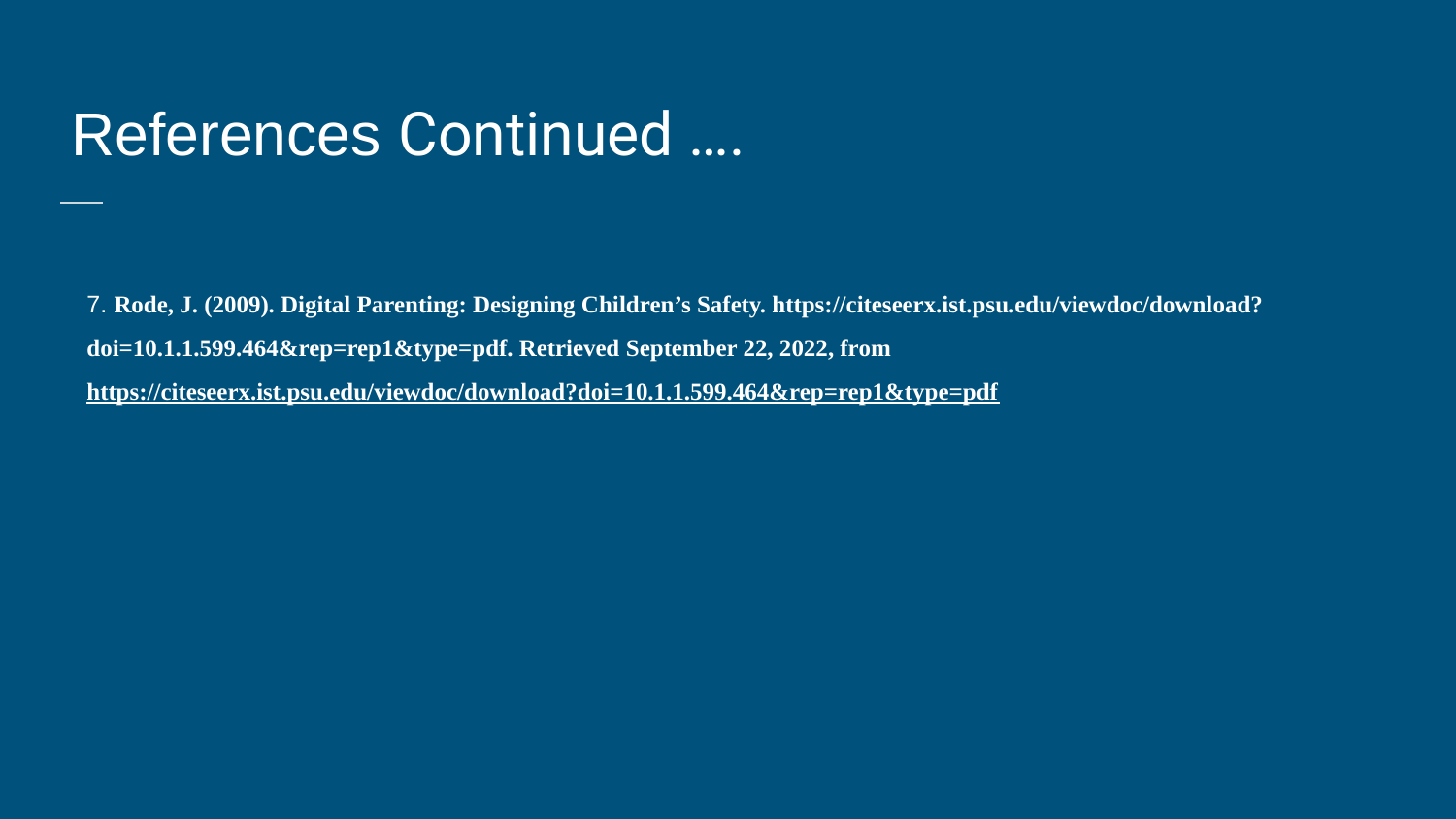

References Continued ….
7. Rode, J. (2009). Digital Parenting: Designing Children’s Safety. https://citeseerx.ist.psu.edu/viewdoc/download?doi=10.1.1.599.464&rep=rep1&type=pdf. Retrieved September 22, 2022, from https://citeseerx.ist.psu.edu/viewdoc/download?doi=10.1.1.599.464&rep=rep1&type=pdf